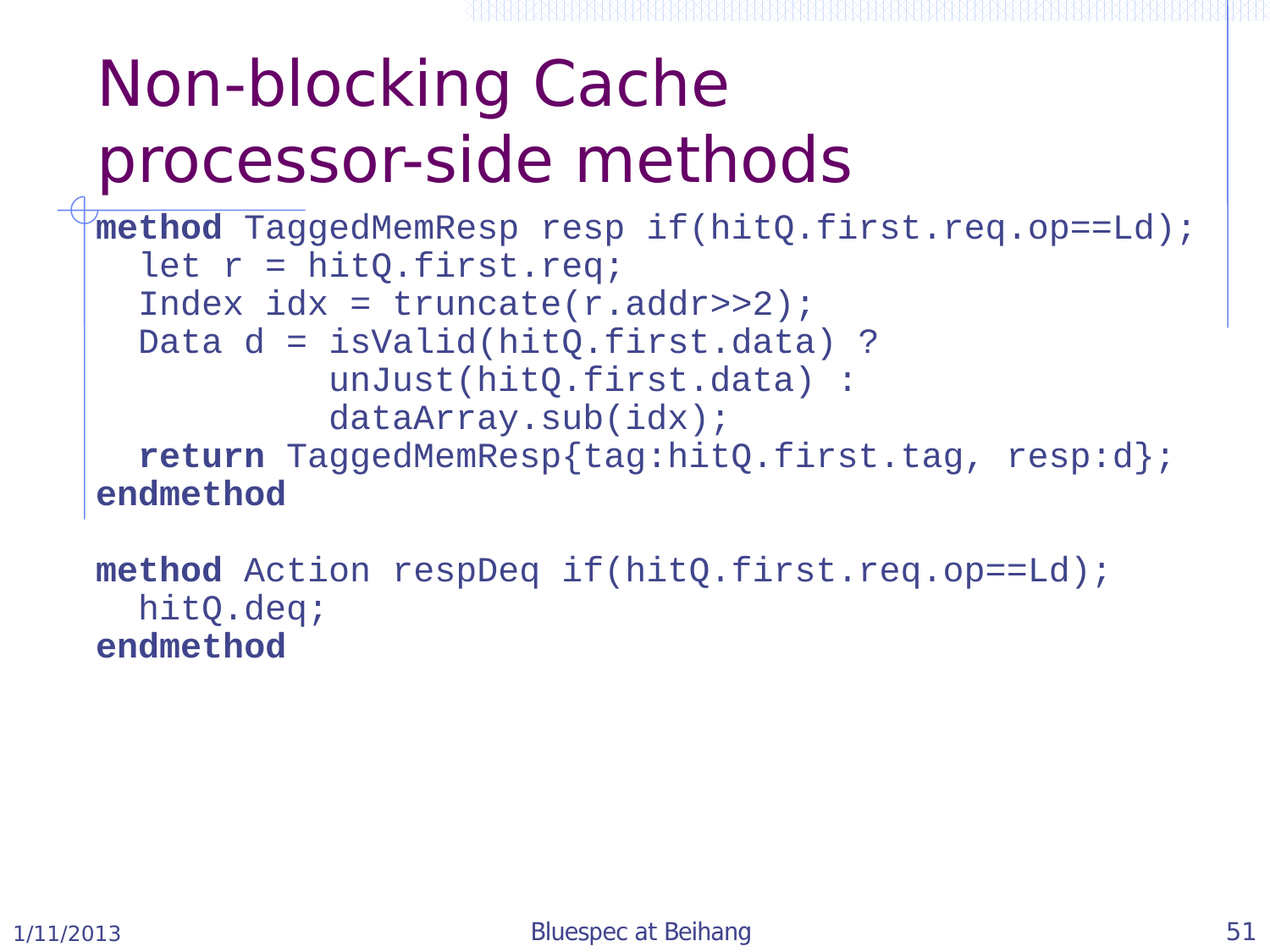

Non-blocking Cache
processor-side methods
method TaggedMemResp resp if(hitQ.first.req.op==Ld);
  let r = hitQ.first.req;
  Index idx = truncate(r.addr>>2);
  Data d = isValid(hitQ.first.data) ?
           unJust(hitQ.first.data) :
           dataArray.sub(idx);
  return TaggedMemResp{tag:hitQ.first.tag, resp:d};
endmethod

method Action respDeq if(hitQ.first.req.op==Ld);
  hitQ.deq;
endmethod

1/11/2013
Bluespec at Beihang
51